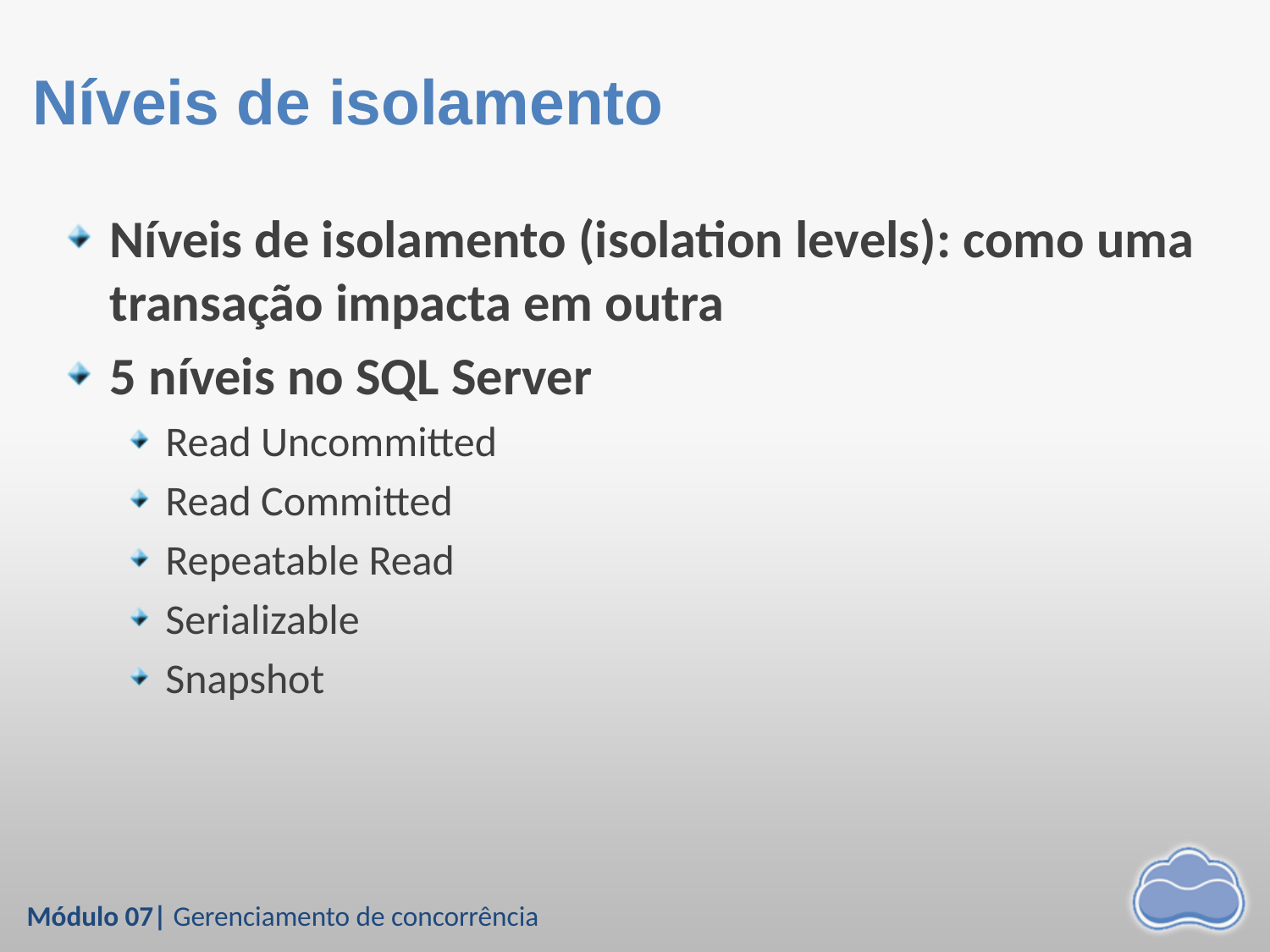

# Níveis de isolamento
Níveis de isolamento (isolation levels): como uma transação impacta em outra
5 níveis no SQL Server
Read Uncommitted
Read Committed
Repeatable Read
Serializable
Snapshot